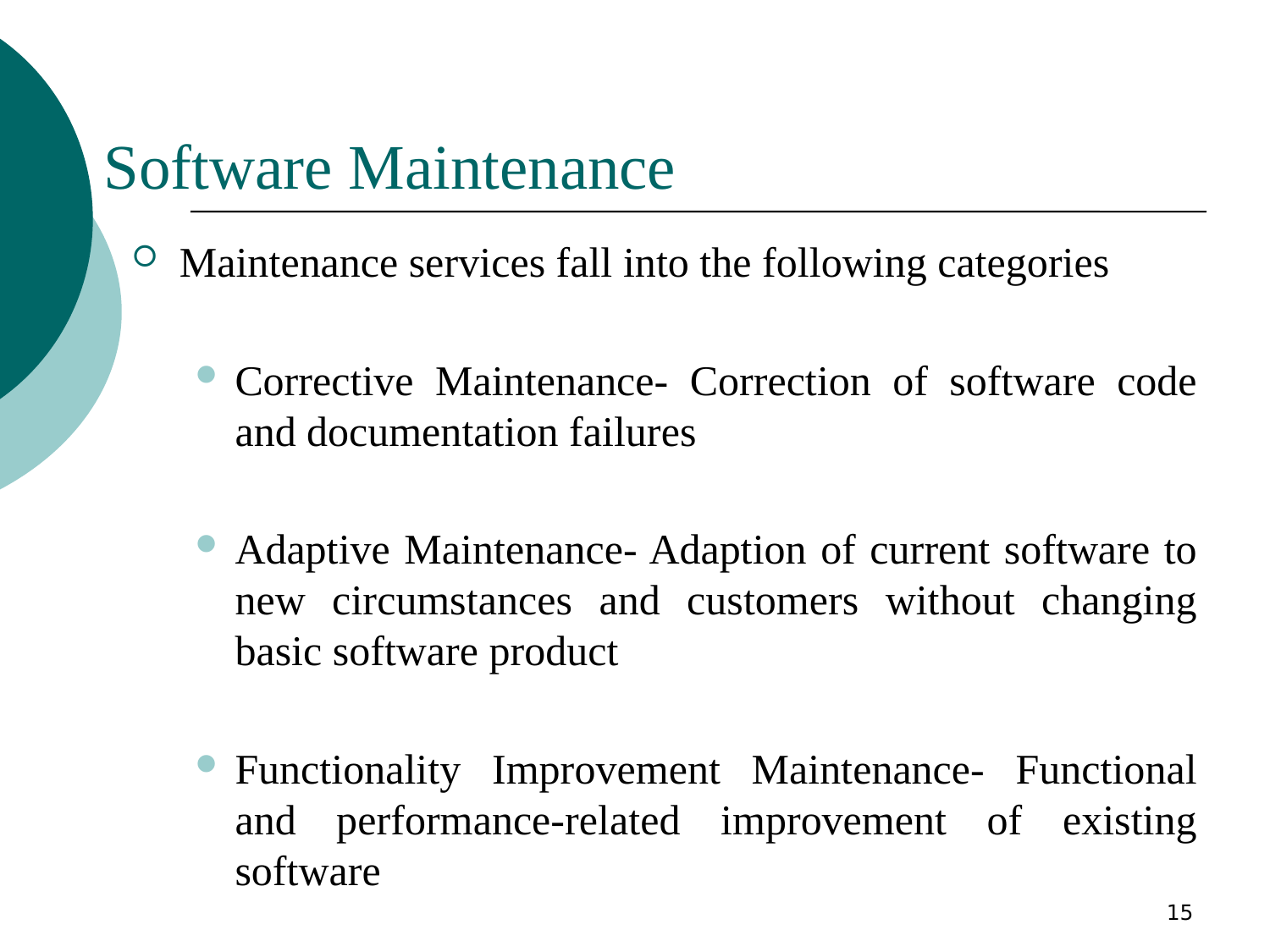

# Software Maintenance
Maintenance services fall into the following categories

Corrective Maintenance- Correction of software code and documentation failures

Adaptive Maintenance- Adaption of current software to new circumstances and customers without changing basic software product

Functionality Improvement Maintenance- Functional and performance-related improvement of existing software
15